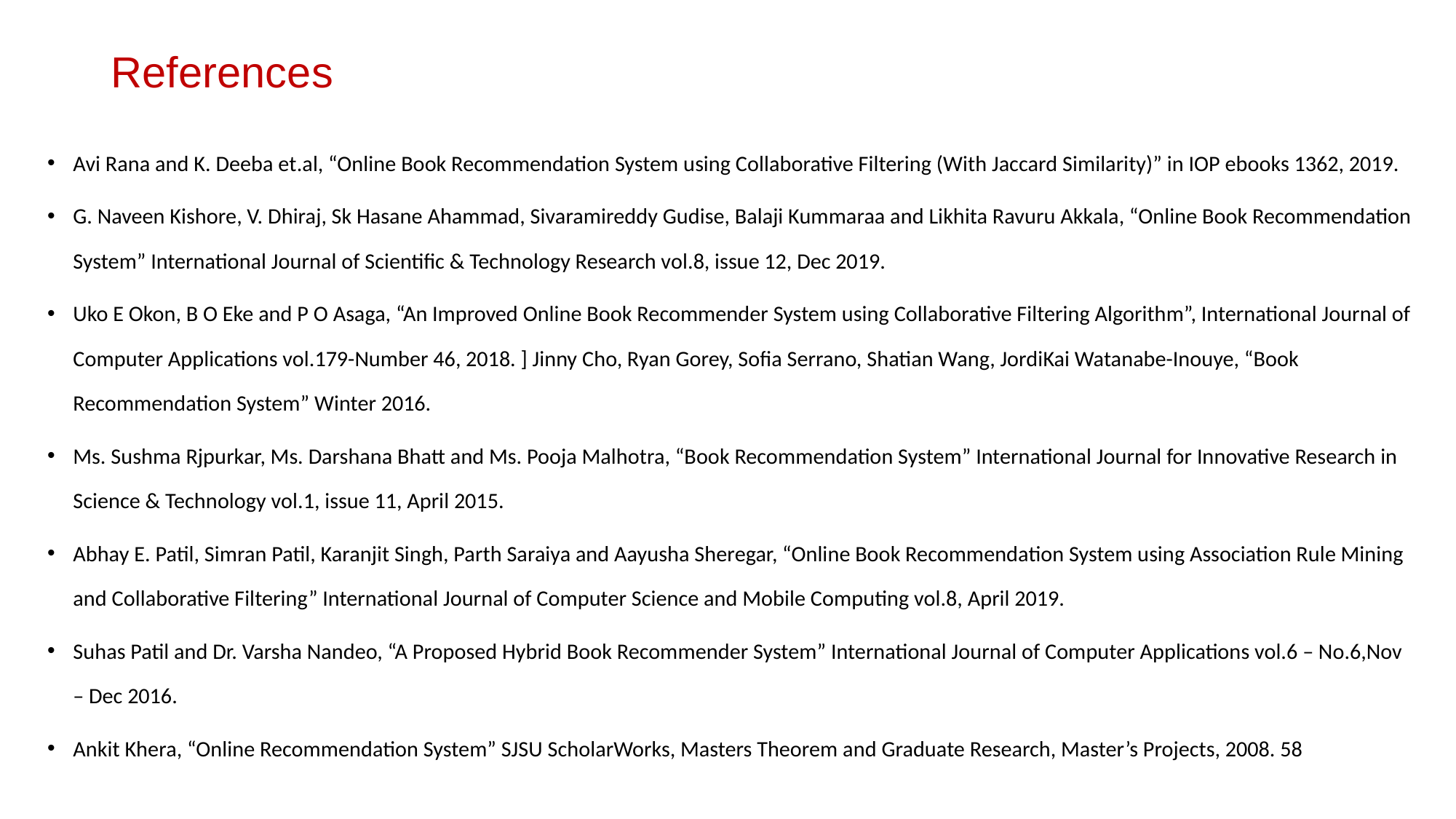

# References

Avi Rana and K. Deeba et.al, “Online Book Recommendation System using Collaborative Filtering (With Jaccard Similarity)” in IOP ebooks 1362, 2019.
G. Naveen Kishore, V. Dhiraj, Sk Hasane Ahammad, Sivaramireddy Gudise, Balaji Kummaraa and Likhita Ravuru Akkala, “Online Book Recommendation System” International Journal of Scientific & Technology Research vol.8, issue 12, Dec 2019.
Uko E Okon, B O Eke and P O Asaga, “An Improved Online Book Recommender System using Collaborative Filtering Algorithm”, International Journal of Computer Applications vol.179-Number 46, 2018. ] Jinny Cho, Ryan Gorey, Sofia Serrano, Shatian Wang, JordiKai Watanabe-Inouye, “Book Recommendation System” Winter 2016.
Ms. Sushma Rjpurkar, Ms. Darshana Bhatt and Ms. Pooja Malhotra, “Book Recommendation System” International Journal for Innovative Research in Science & Technology vol.1, issue 11, April 2015.
Abhay E. Patil, Simran Patil, Karanjit Singh, Parth Saraiya and Aayusha Sheregar, “Online Book Recommendation System using Association Rule Mining and Collaborative Filtering” International Journal of Computer Science and Mobile Computing vol.8, April 2019.
Suhas Patil and Dr. Varsha Nandeo, “A Proposed Hybrid Book Recommender System” International Journal of Computer Applications vol.6 – No.6,Nov – Dec 2016.
Ankit Khera, “Online Recommendation System” SJSU ScholarWorks, Masters Theorem and Graduate Research, Master’s Projects, 2008. 58